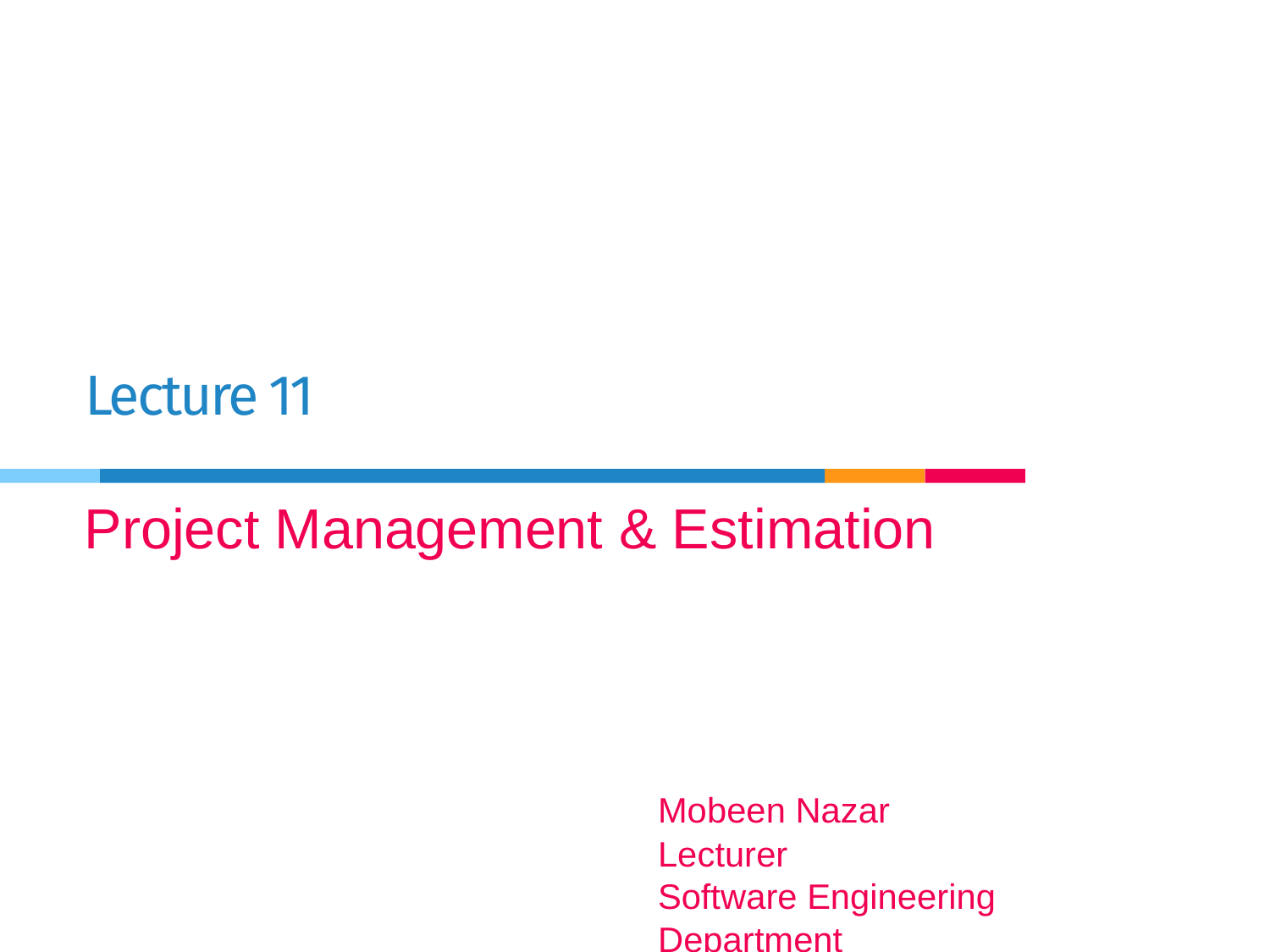

# Lecture 11

Project Management & Estimation
Mobeen Nazar
Lecturer
Software Engineering Department